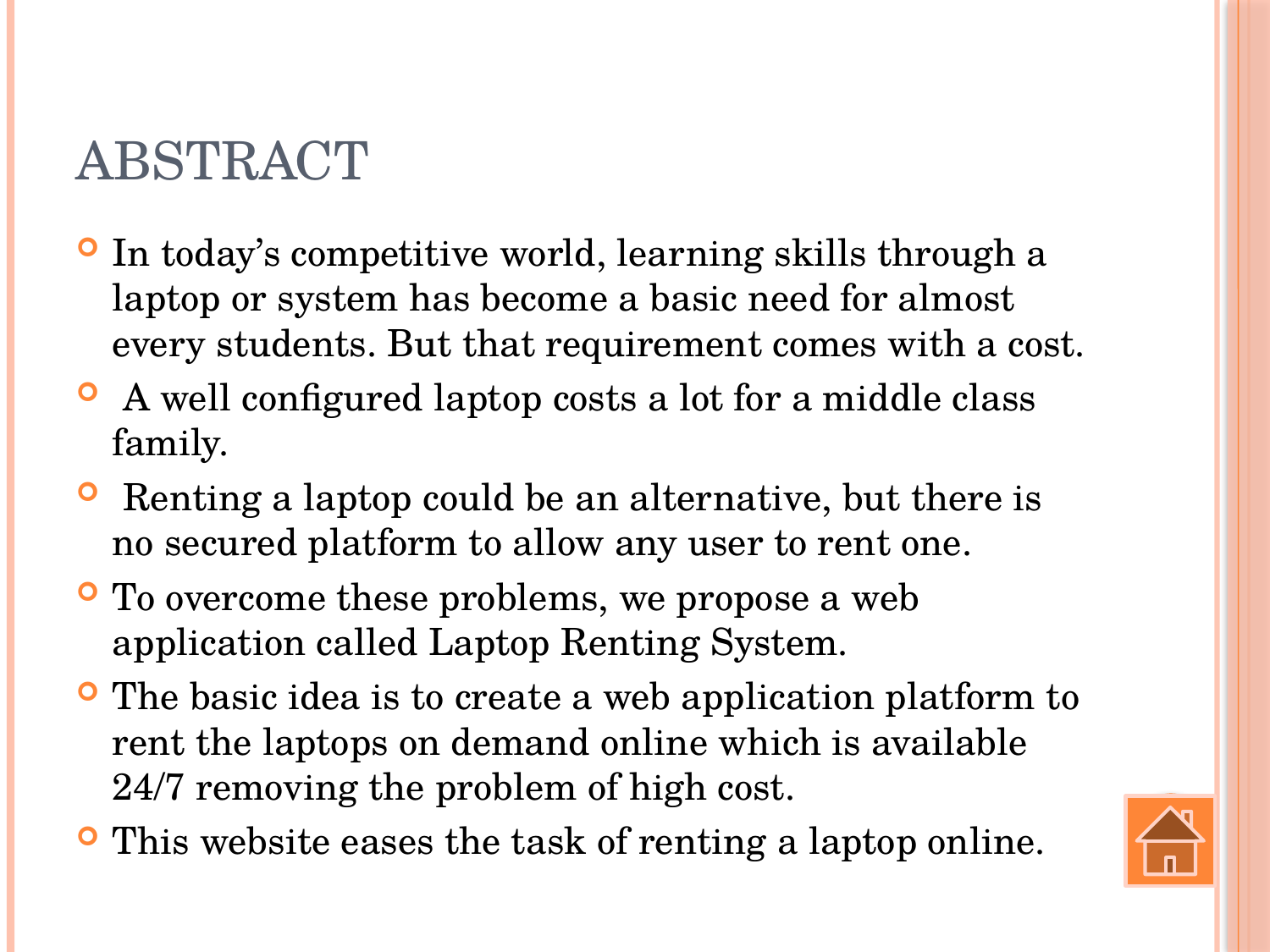

# Abstract
In today’s competitive world, learning skills through a laptop or system has become a basic need for almost every students. But that requirement comes with a cost.
 A well configured laptop costs a lot for a middle class family.
 Renting a laptop could be an alternative, but there is no secured platform to allow any user to rent one.
To overcome these problems, we propose a web application called Laptop Renting System.
The basic idea is to create a web application platform to rent the laptops on demand online which is available 24/7 removing the problem of high cost.
This website eases the task of renting a laptop online.